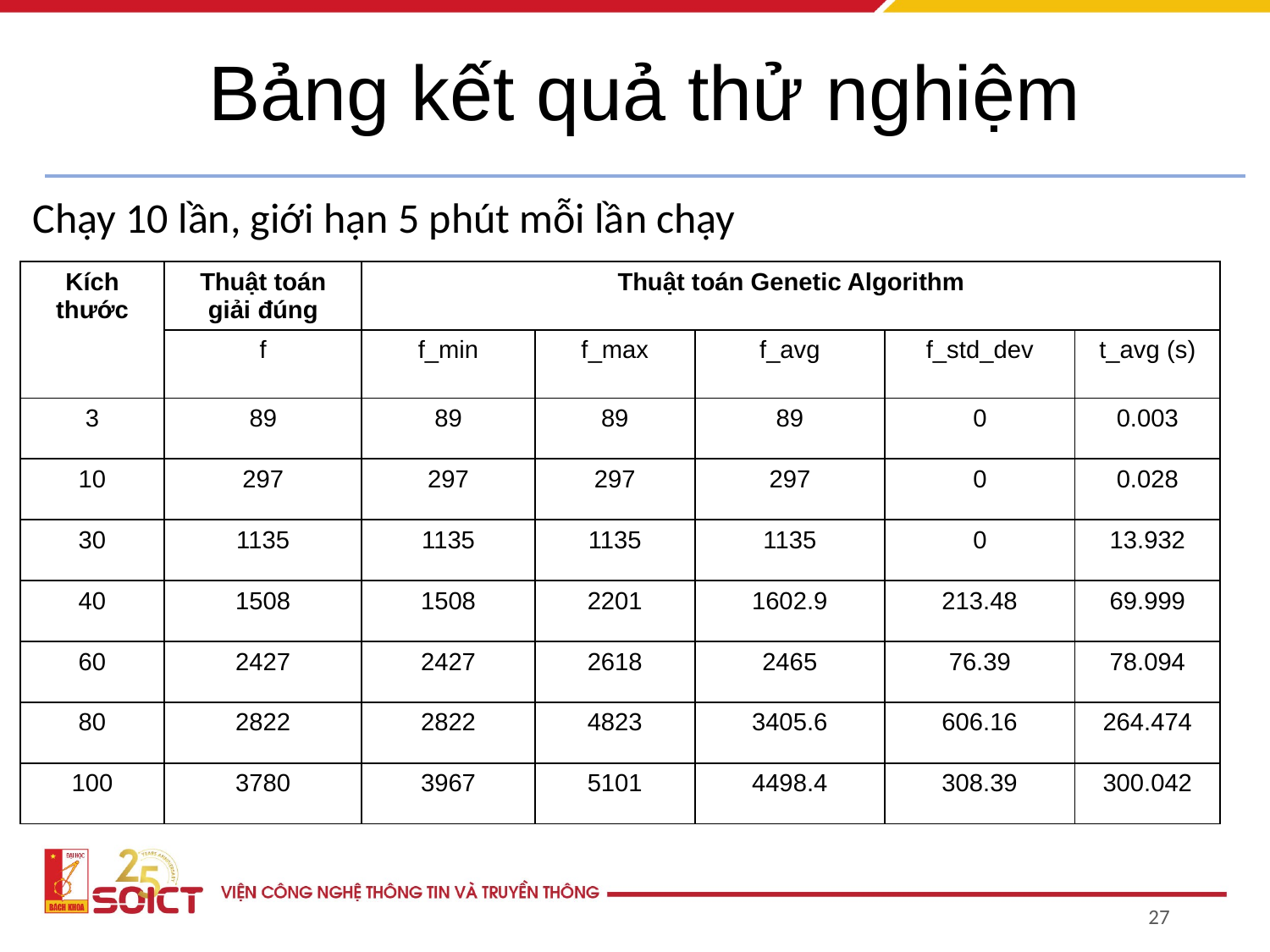

# Bảng kết quả thử nghiệm
Chạy 10 lần, giới hạn 5 phút mỗi lần chạy
| Kích thước | Thuật toán giải đúng | Thuật toán Genetic Algorithm |  |  |  |  |
| --- | --- | --- | --- | --- | --- | --- |
|  | f | f\_min | f\_max | f\_avg | f\_std\_dev | t\_avg (s) |
| 3 | 89 | 89 | 89 | 89 | 0 | 0.003 |
| 10 | 297 | 297 | 297 | 297 | 0 | 0.028 |
| 30 | 1135 | 1135 | 1135 | 1135 | 0 | 13.932 |
| 40 | 1508 | 1508 | 2201 | 1602.9 | 213.48 | 69.999 |
| 60 | 2427 | 2427 | 2618 | 2465 | 76.39 | 78.094 |
| 80 | 2822 | 2822 | 4823 | 3405.6 | 606.16 | 264.474 |
| 100 | 3780 | 3967 | 5101 | 4498.4 | 308.39 | 300.042 |
27